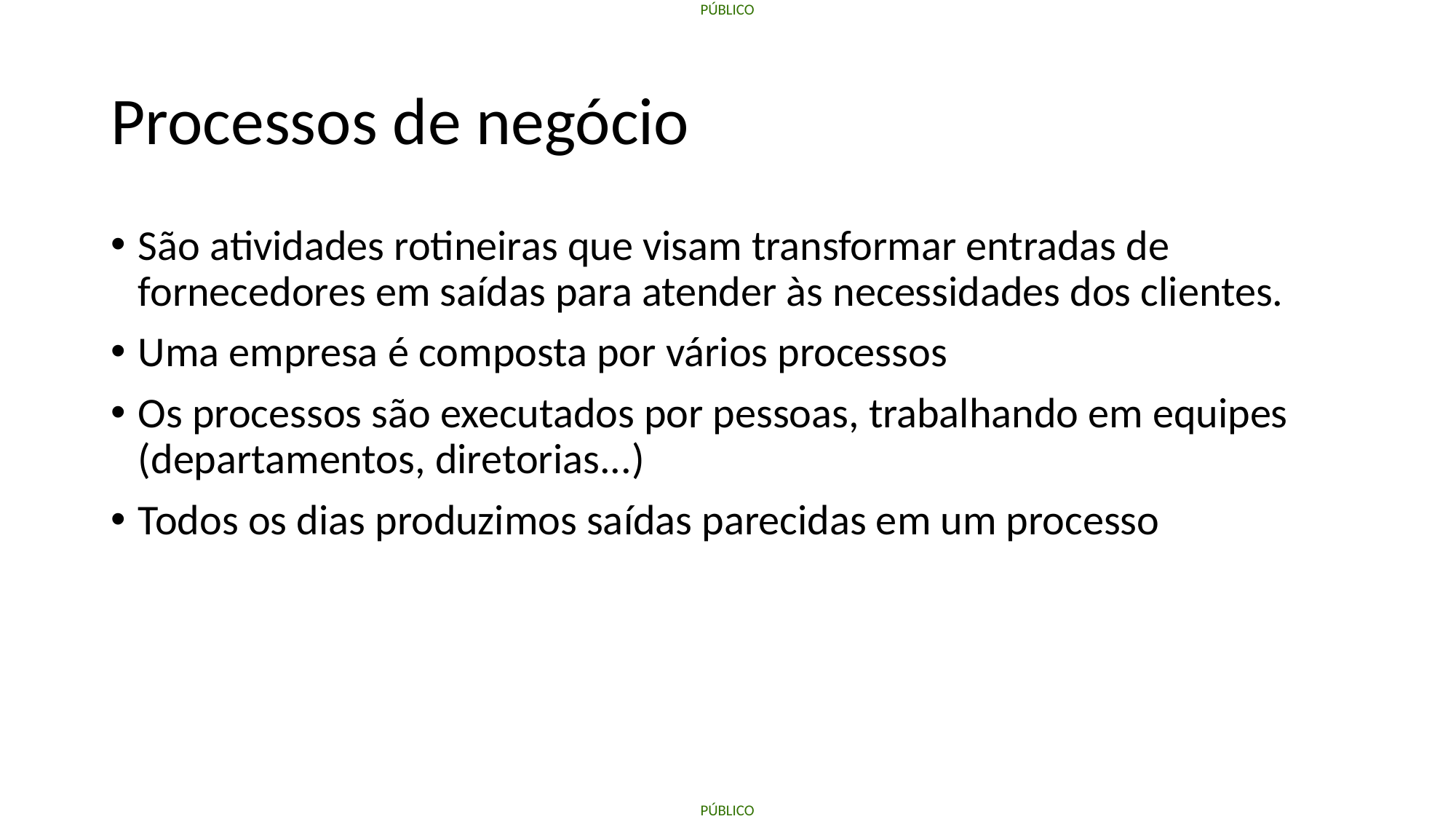

# Processos de negócio
São atividades rotineiras que visam transformar entradas de fornecedores em saídas para atender às necessidades dos clientes.
Uma empresa é composta por vários processos
Os processos são executados por pessoas, trabalhando em equipes (departamentos, diretorias...)
Todos os dias produzimos saídas parecidas em um processo